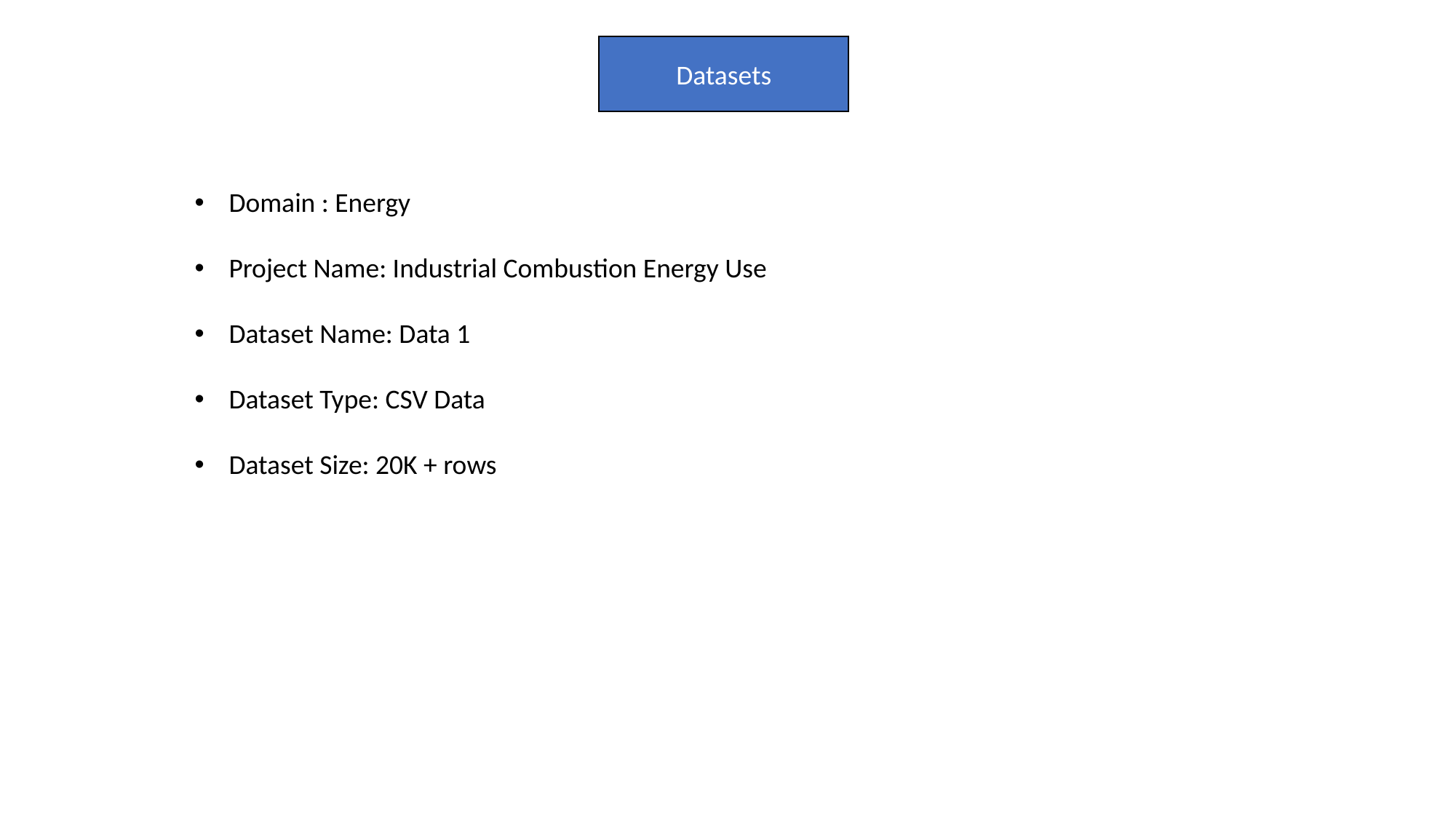

Datasets
Domain : Energy

Project Name: Industrial Combustion Energy Use

Dataset Name: Data 1

Dataset Type: CSV Data

Dataset Size: 20K + rows